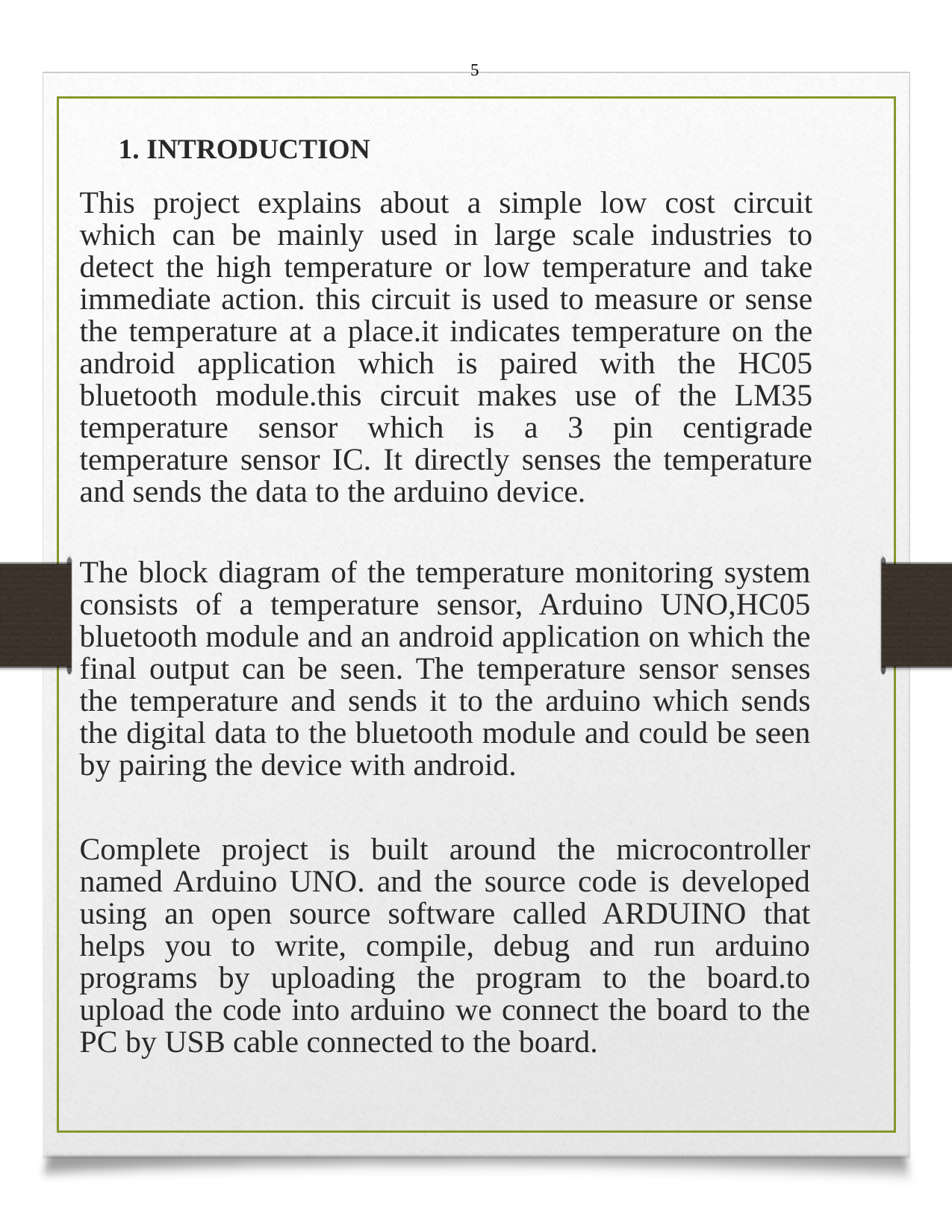

5
1. INTRODUCTION
This project explains about a simple low cost circuit which can be mainly used in large scale industries to detect the high temperature or low temperature and take immediate action. this circuit is used to measure or sense the temperature at a place.it indicates temperature on the android application which is paired with the HC05 bluetooth module.this circuit makes use of the LM35 temperature sensor which is a 3 pin centigrade temperature sensor IC. It directly senses the temperature and sends the data to the arduino device.
The block diagram of the temperature monitoring system consists of a temperature sensor, Arduino UNO,HC05 bluetooth module and an android application on which the final output can be seen. The temperature sensor senses the temperature and sends it to the arduino which sends the digital data to the bluetooth module and could be seen by pairing the device with android.
Complete project is built around the microcontroller named Arduino UNO. and the source code is developed using an open source software called ARDUINO that helps you to write, compile, debug and run arduino programs by uploading the program to the board.to upload the code into arduino we connect the board to the PC by USB cable connected to the board.